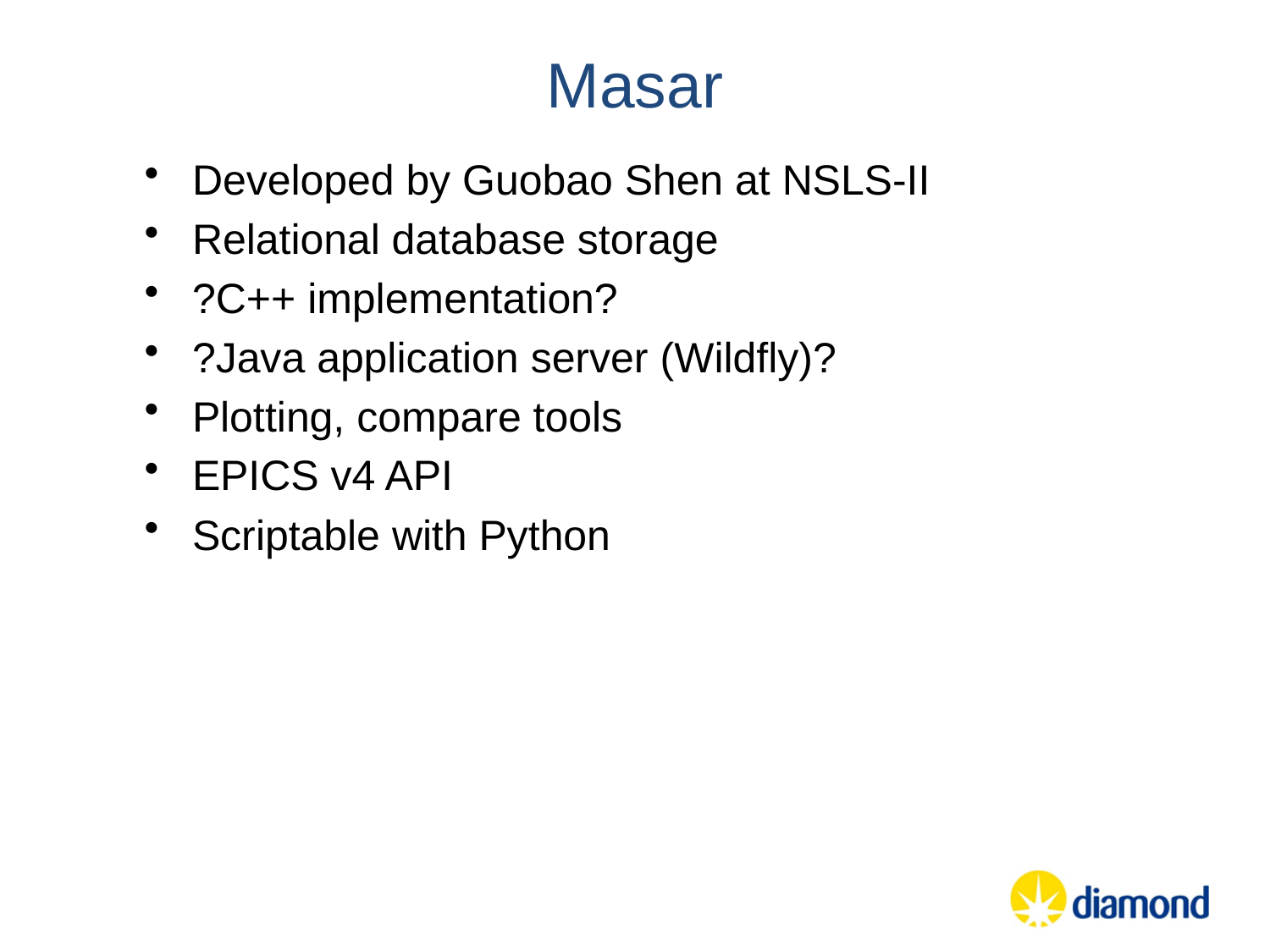

# Masar
Developed by Guobao Shen at NSLS-II
Relational database storage
?C++ implementation?
?Java application server (Wildfly)?
Plotting, compare tools
EPICS v4 API
Scriptable with Python